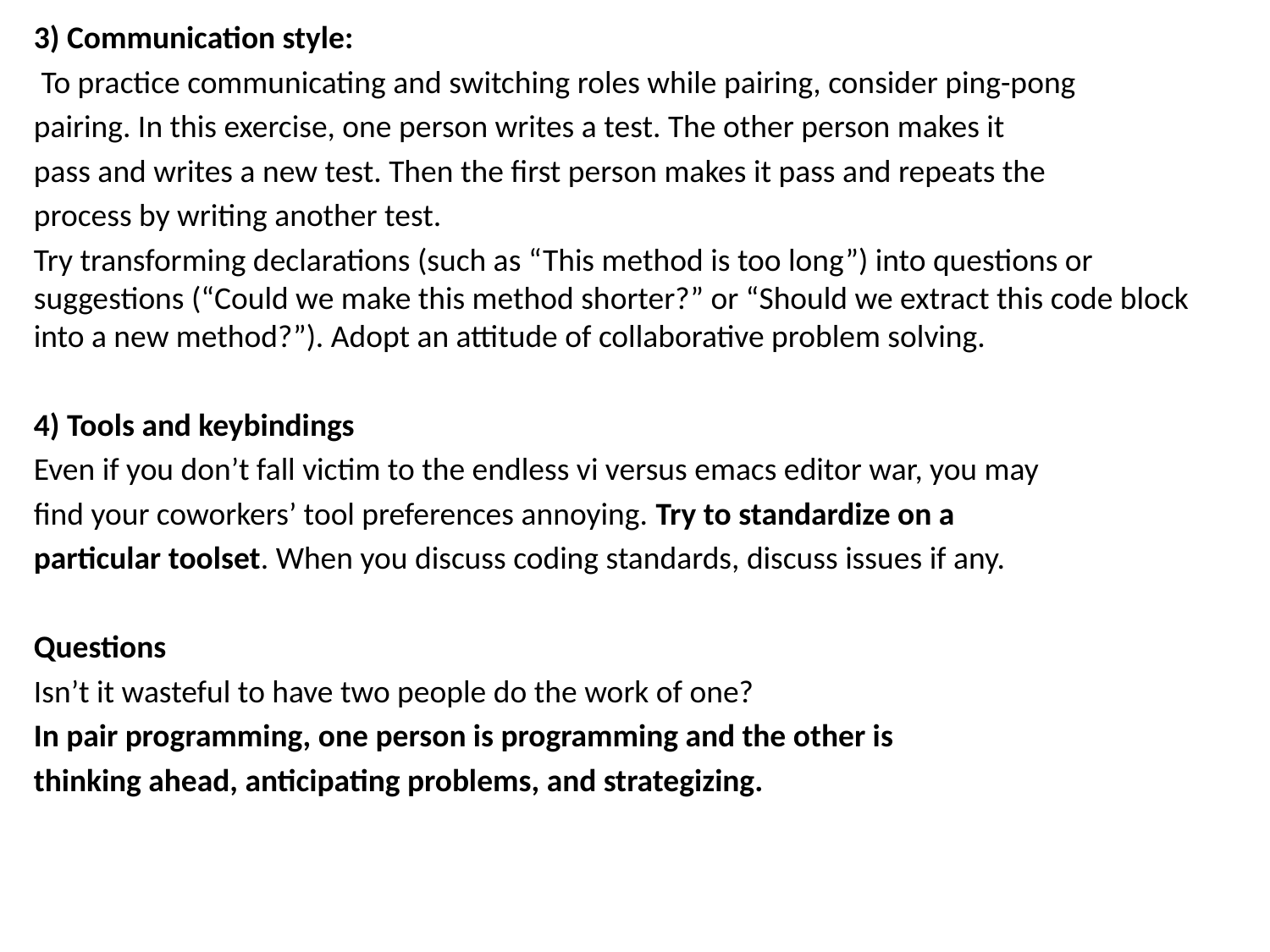

3) Communication style:
 To practice communicating and switching roles while pairing, consider ping-pong
pairing. In this exercise, one person writes a test. The other person makes it
pass and writes a new test. Then the first person makes it pass and repeats the
process by writing another test.
Try transforming declarations (such as “This method is too long”) into questions or suggestions (“Could we make this method shorter?” or “Should we extract this code block into a new method?”). Adopt an attitude of collaborative problem solving.

4) Tools and keybindings
Even if you don’t fall victim to the endless vi versus emacs editor war, you may
find your coworkers’ tool preferences annoying. Try to standardize on a
particular toolset. When you discuss coding standards, discuss issues if any.

Questions
Isn’t it wasteful to have two people do the work of one?
In pair programming, one person is programming and the other is
thinking ahead, anticipating problems, and strategizing.